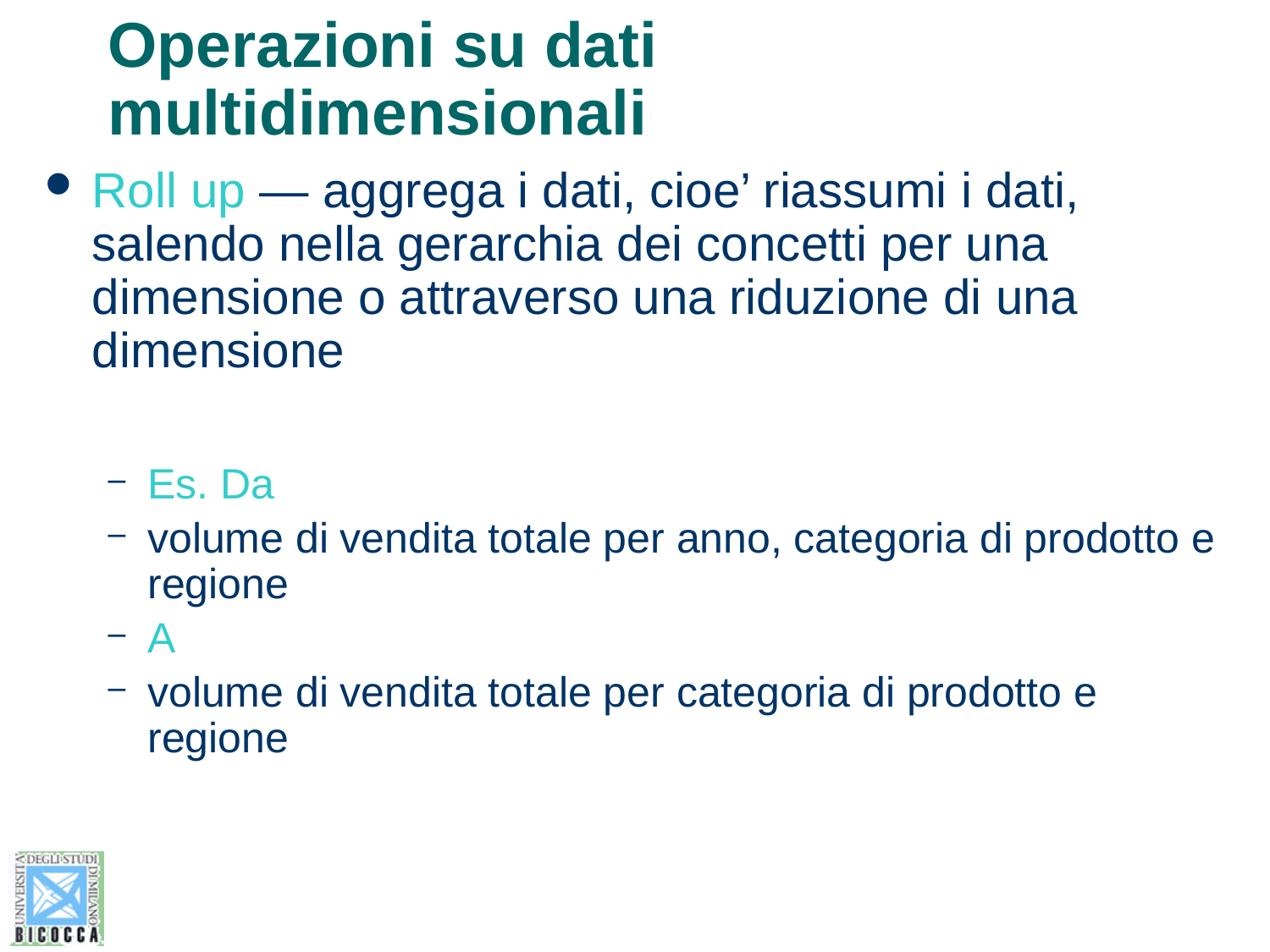

# Operazioni su dati multidimensionali
Roll up — aggrega i dati, cioe’ riassumi i dati, salendo nella gerarchia dei concetti per una dimensione o attraverso una riduzione di una dimensione

Es. Da
volume di vendita totale per anno, categoria di prodotto e regione
A
volume di vendita totale per categoria di prodotto e regione